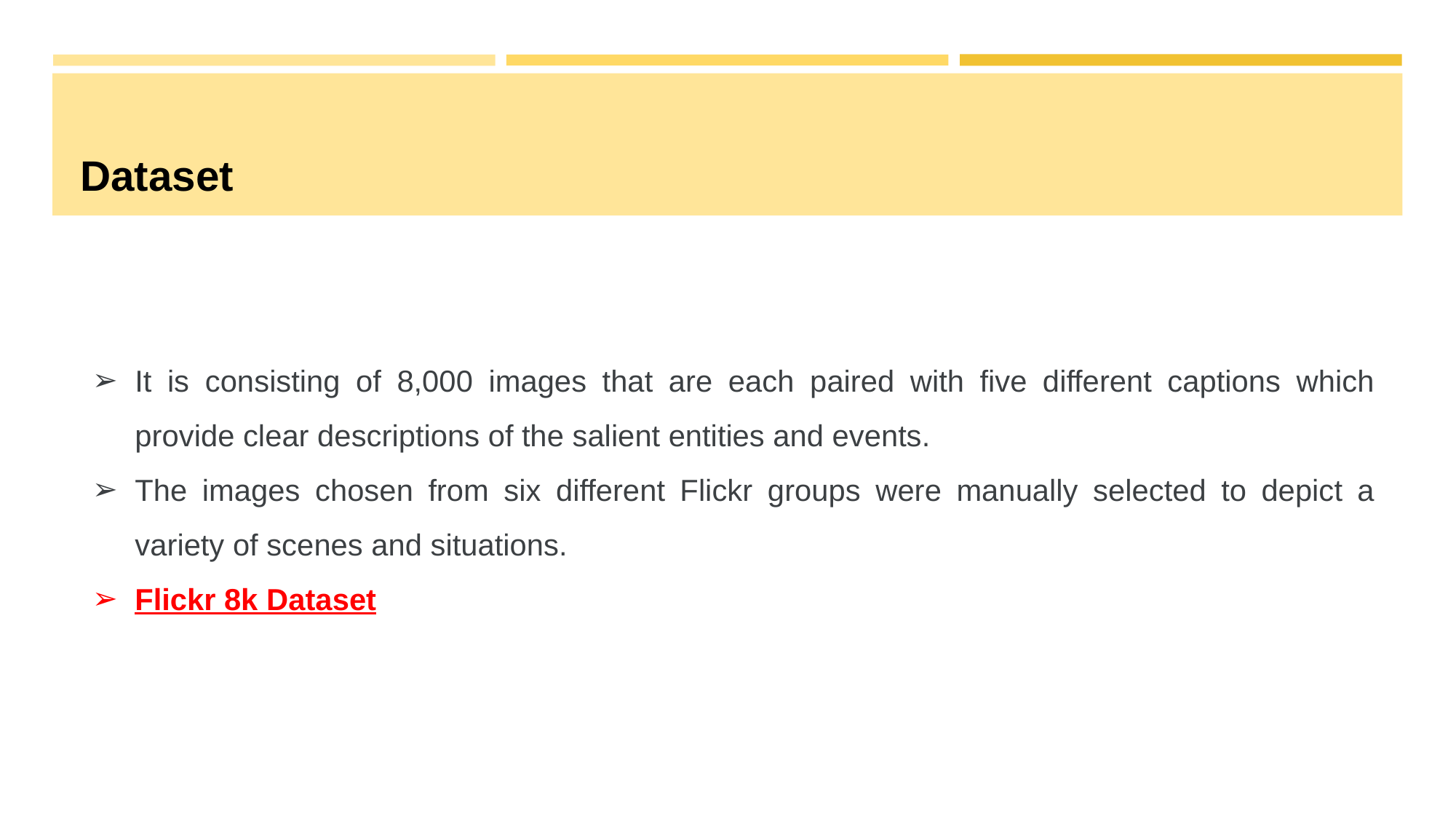

# Dataset
It is consisting of 8,000 images that are each paired with five different captions which provide clear descriptions of the salient entities and events.
The images chosen from six different Flickr groups were manually selected to depict a variety of scenes and situations.
Flickr 8k Dataset